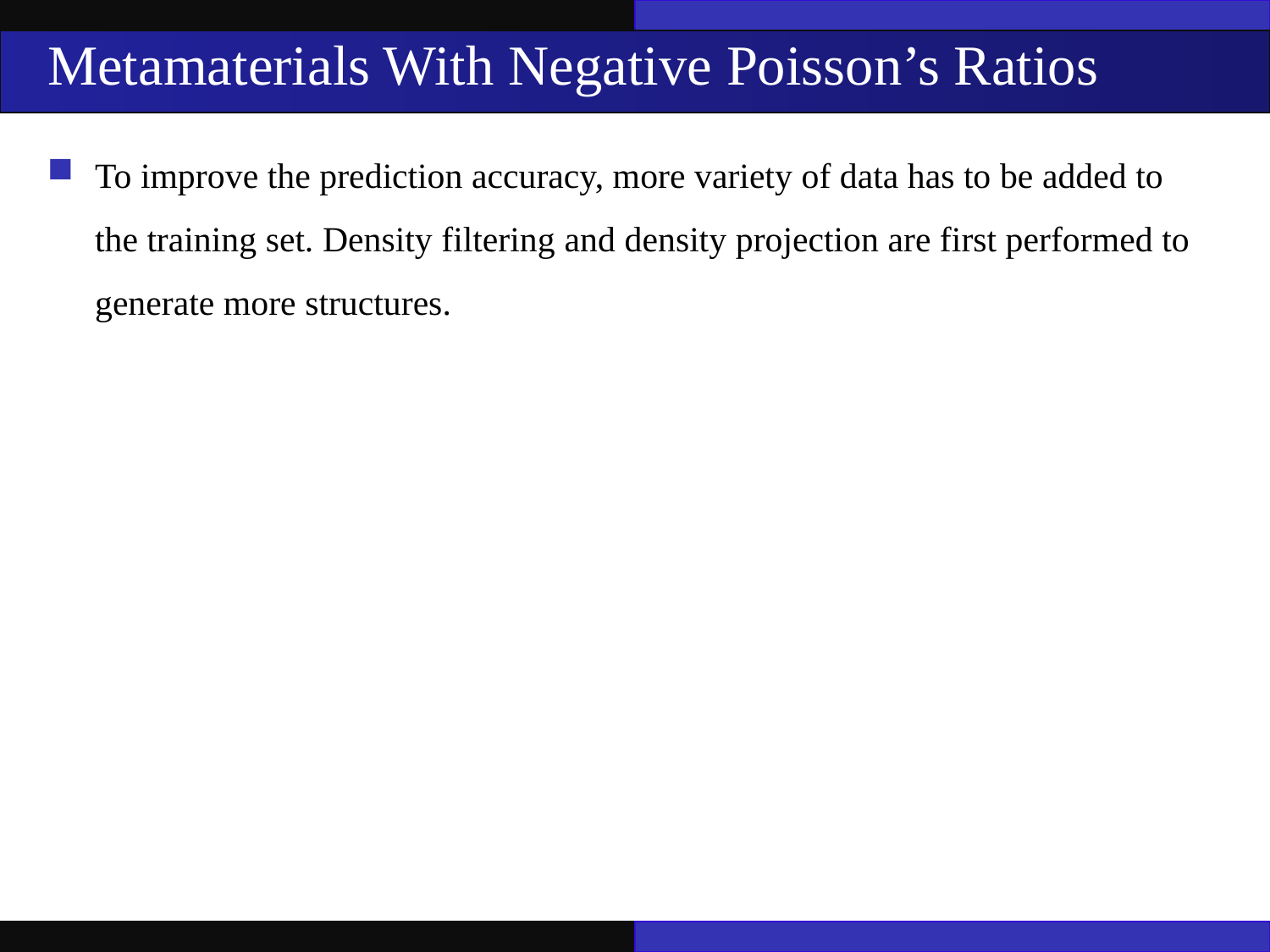

Metamaterials With Negative Poisson’s Ratios
To improve the prediction accuracy, more variety of data has to be added to the training set. Density filtering and density projection are first performed to generate more structures.

35